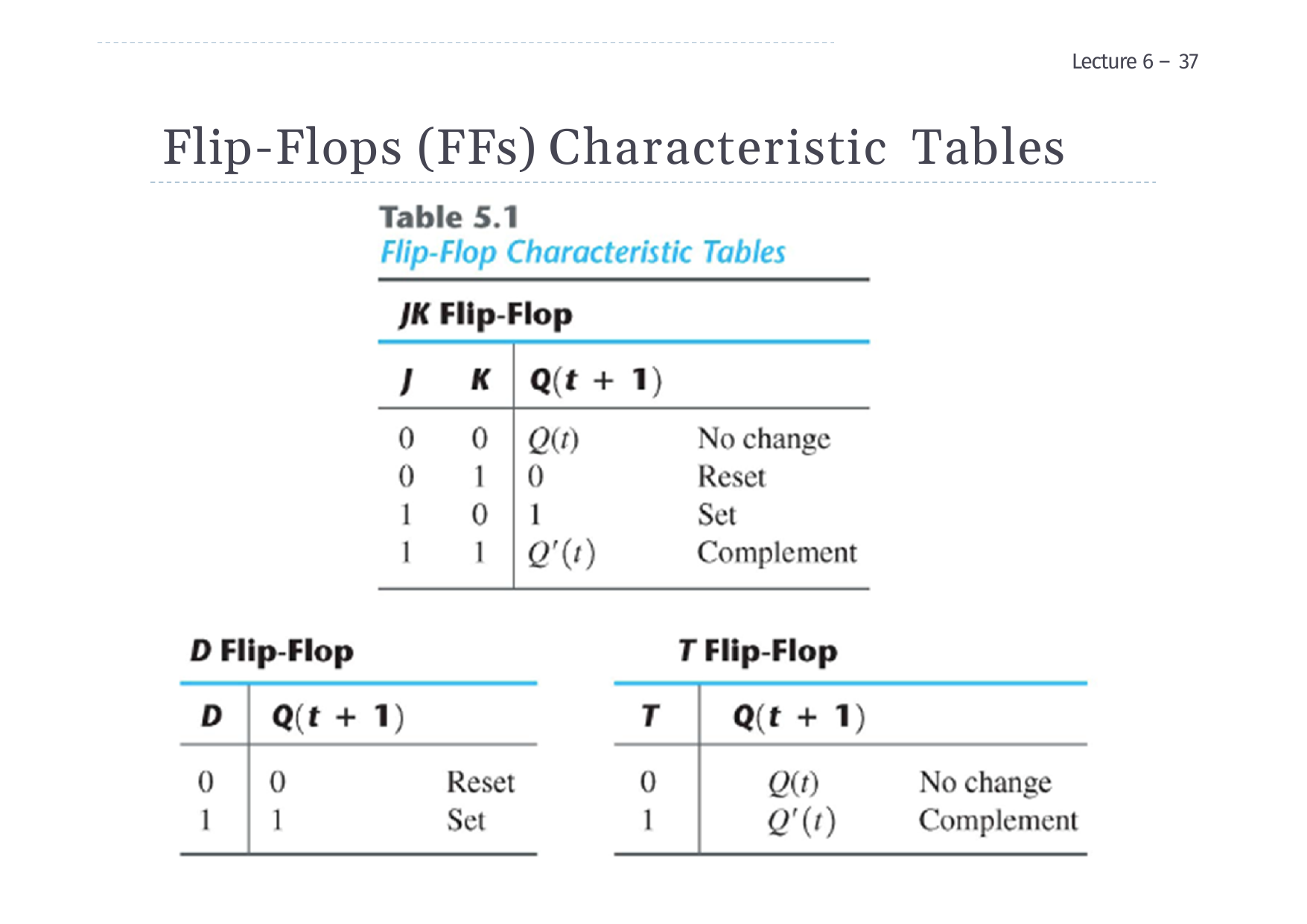

Lecture 6 – 37
# Flip-Flops (FFs) Characteristic Tables